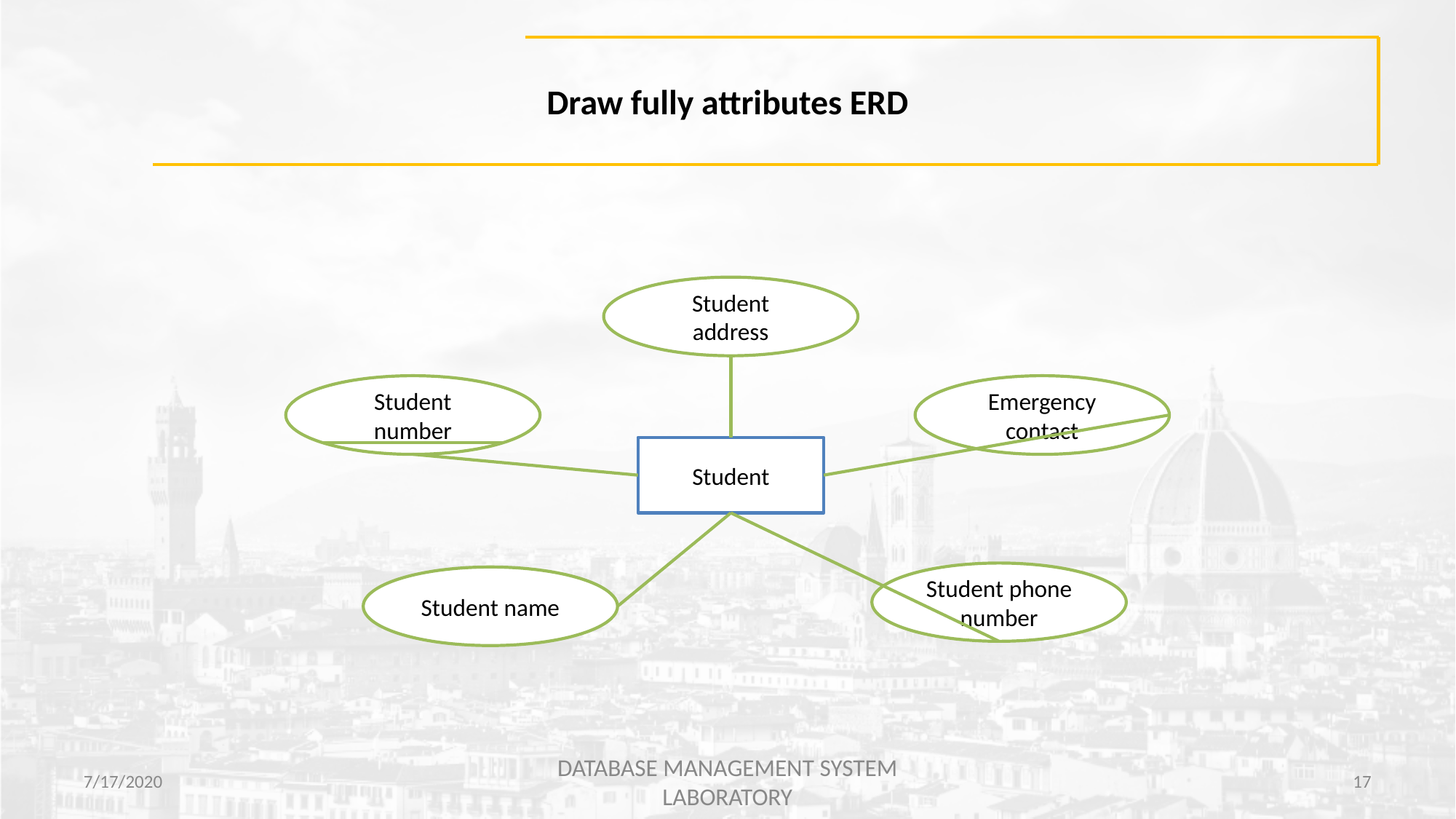

# Draw fully attributes ERD

Student address
Student number
Emergency contact
Student
Student phone number
Student name
7/17/2020
DATABASE MANAGEMENT SYSTEM LABORATORY
17